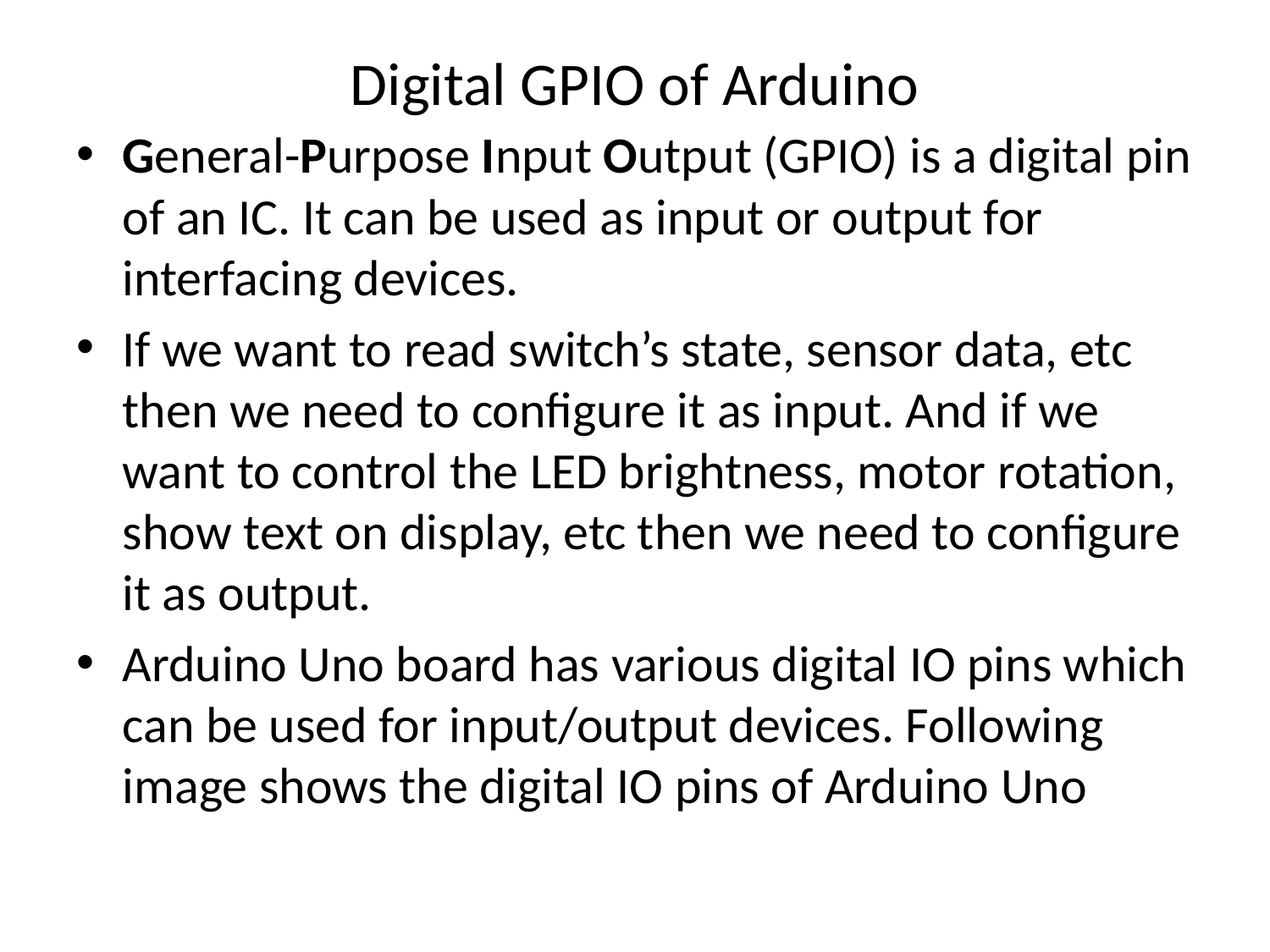

# Digital GPIO of Arduino
General-Purpose Input Output (GPIO) is a digital pin of an IC. It can be used as input or output for interfacing devices.
If we want to read switch’s state, sensor data, etc then we need to configure it as input. And if we want to control the LED brightness, motor rotation, show text on display, etc then we need to configure it as output.
Arduino Uno board has various digital IO pins which can be used for input/output devices. Following image shows the digital IO pins of Arduino Uno